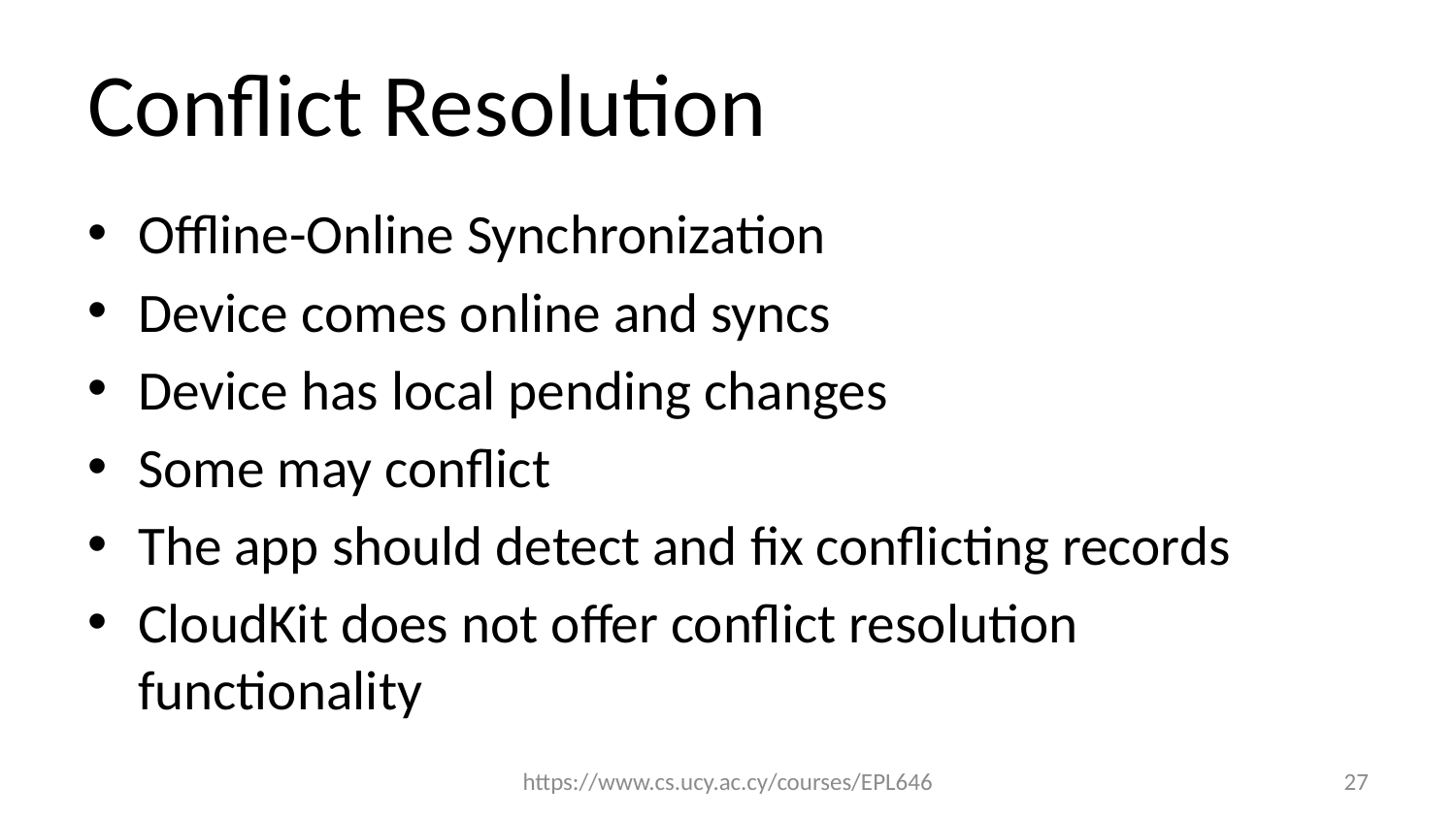

# Conflict Resolution
Offline-Online Synchronization
Device comes online and syncs
Device has local pending changes
Some may conflict
The app should detect and fix conflicting records
CloudKit does not offer conflict resolution functionality
https://www.cs.ucy.ac.cy/courses/EPL646
27